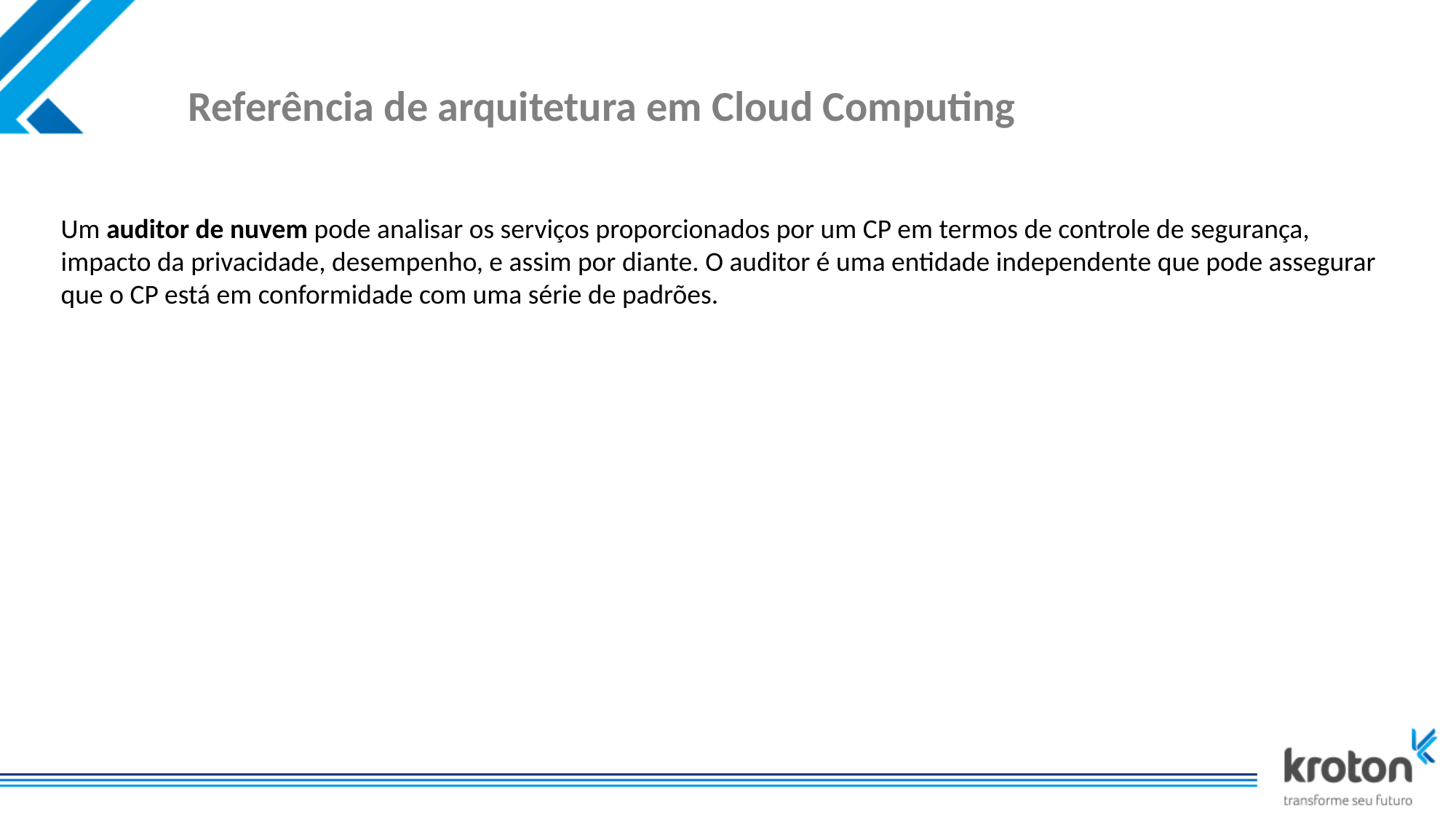

# Referência de arquitetura em Cloud Computing
Um auditor de nuvem pode analisar os serviços proporcionados por um CP em termos de controle de segurança, impacto da privacidade, desempenho, e assim por diante. O auditor é uma entidade independente que pode assegurar que o CP está em conformidade com uma série de padrões.